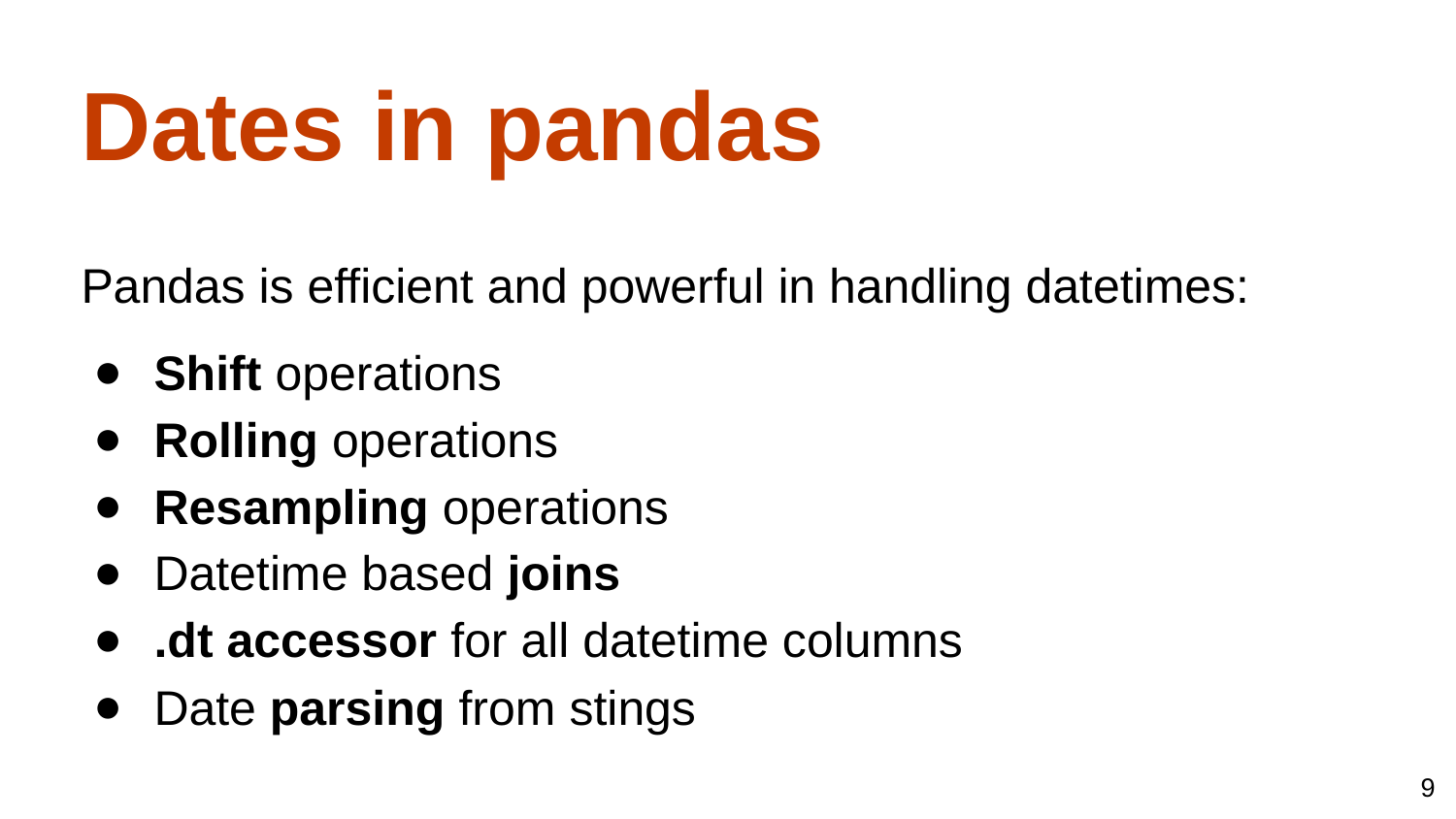

Dates in pandas
Pandas is efficient and powerful in handling datetimes:
Shift operations
Rolling operations
Resampling operations
Datetime based joins
.dt accessor for all datetime columns
Date parsing from stings

9